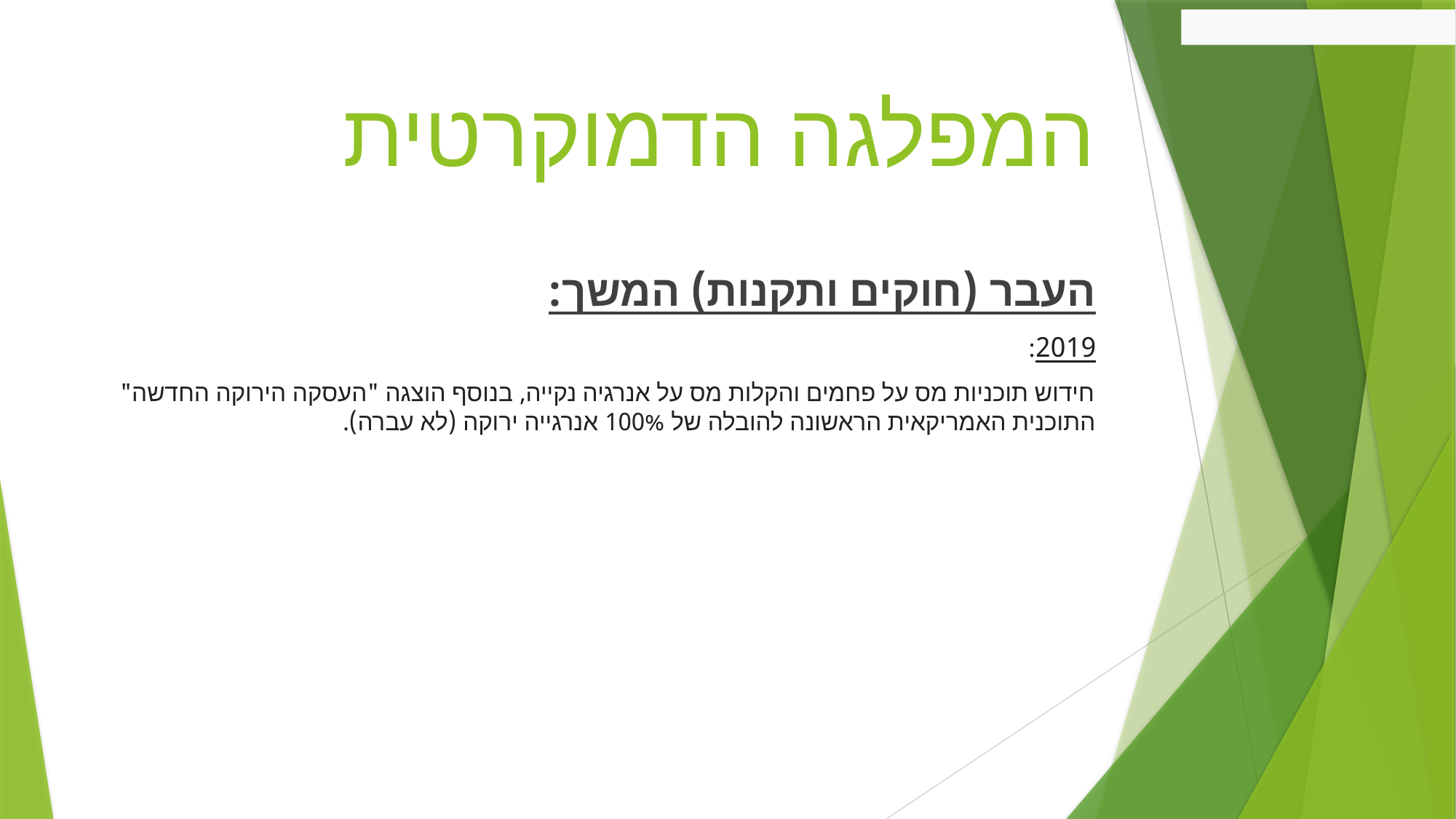

# המפלגה הדמוקרטית
העבר (חוקים ותקנות) המשך:
2019:
חידוש תוכניות מס על פחמים והקלות מס על אנרגיה נקייה, בנוסף הוצגה "העסקה הירוקה החדשה" התוכנית האמריקאית הראשונה להובלה של 100% אנרגייה ירוקה (לא עברה).